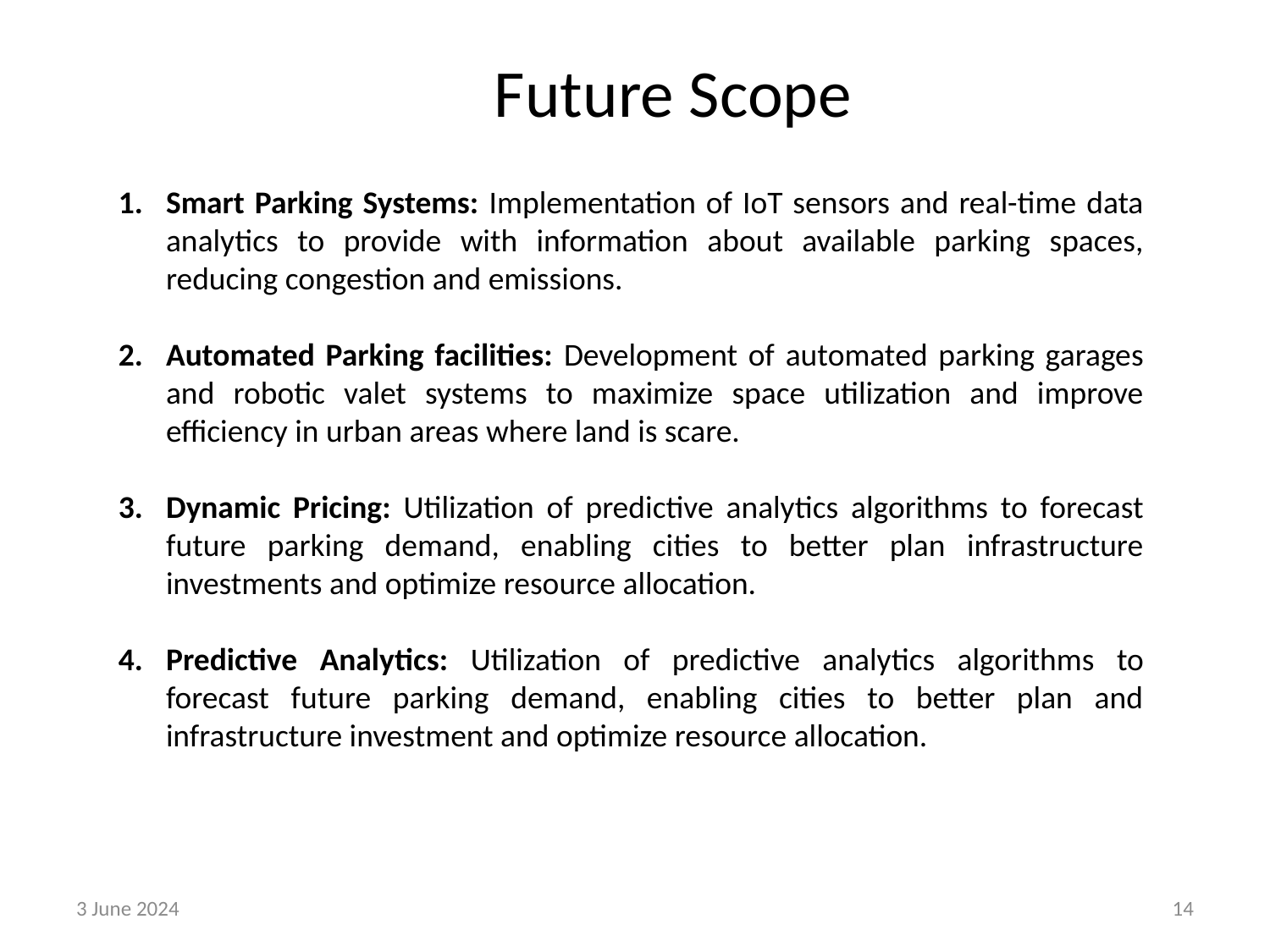

Future Scope

Smart Parking Systems: Implementation of IoT sensors and real-time data analytics to provide with information about available parking spaces, reducing congestion and emissions.

Automated Parking facilities: Development of automated parking garages and robotic valet systems to maximize space utilization and improve efficiency in urban areas where land is scare.

Dynamic Pricing: Utilization of predictive analytics algorithms to forecast future parking demand, enabling cities to better plan infrastructure investments and optimize resource allocation.

Predictive Analytics: Utilization of predictive analytics algorithms to forecast future parking demand, enabling cities to better plan and infrastructure investment and optimize resource allocation.

3 June 2024
14